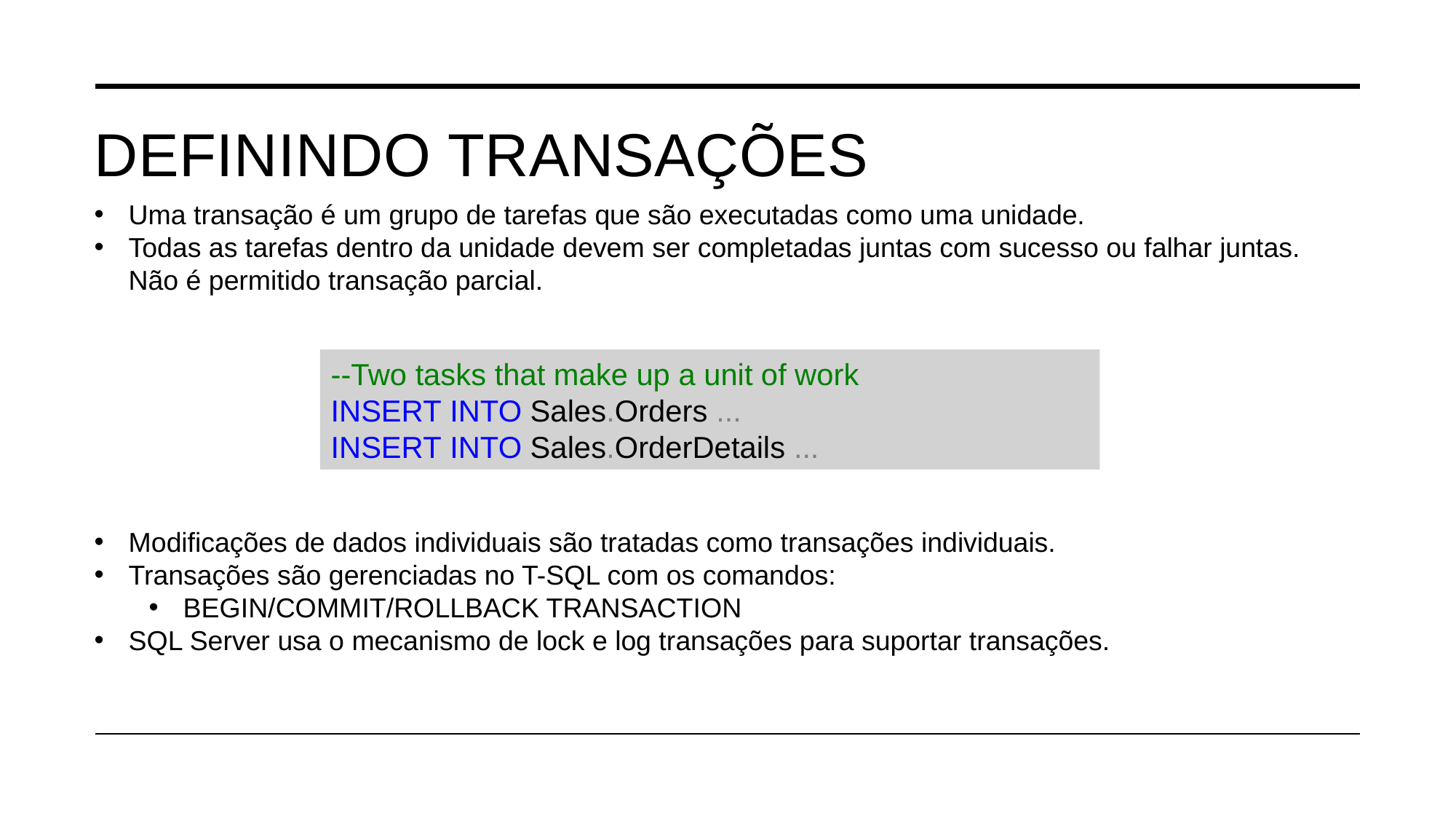

# Definindo transações
Uma transação é um grupo de tarefas que são executadas como uma unidade.
Todas as tarefas dentro da unidade devem ser completadas juntas com sucesso ou falhar juntas. Não é permitido transação parcial.

Modificações de dados individuais são tratadas como transações individuais.
Transações são gerenciadas no T-SQL com os comandos:
BEGIN/COMMIT/ROLLBACK TRANSACTION
SQL Server usa o mecanismo de lock e log transações para suportar transações.
--Two tasks that make up a unit of work
INSERT INTO Sales.Orders ...
INSERT INTO Sales.OrderDetails ...